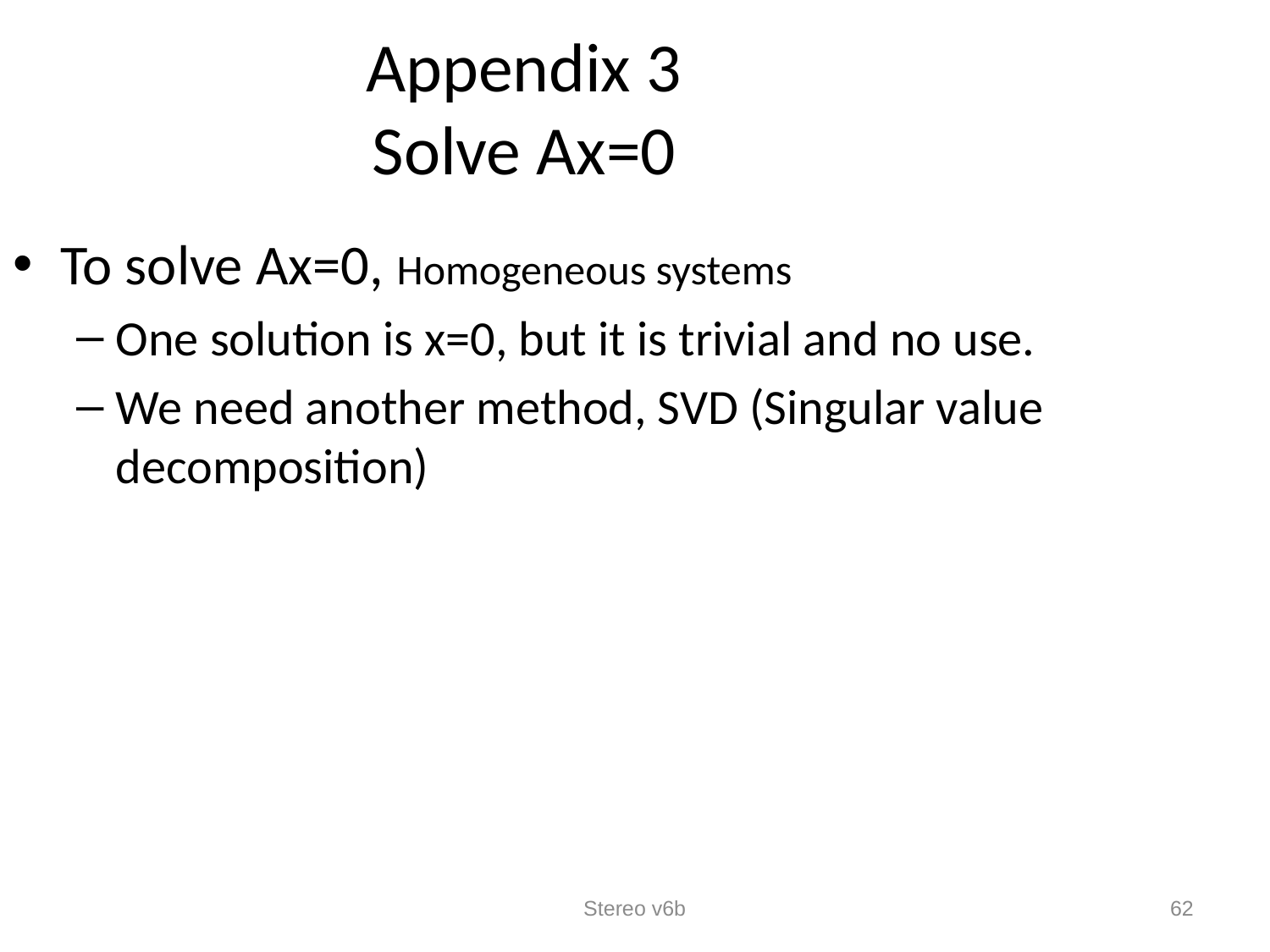

Appendix 3
Solve Ax=0
To solve Ax=0, Homogeneous systems
One solution is x=0, but it is trivial and no use.
We need another method, SVD (Singular value decomposition)
Stereo v6b
62